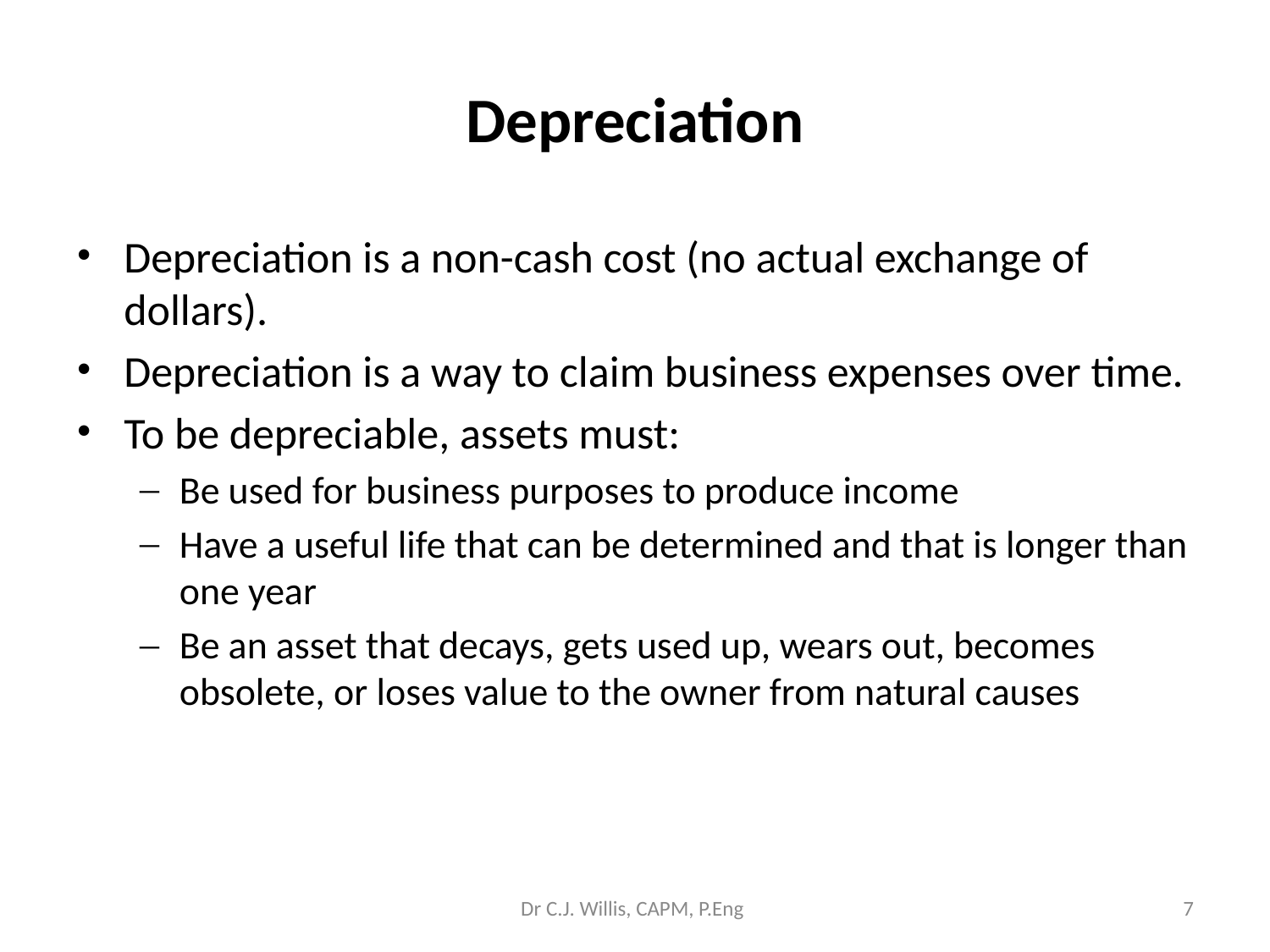

# Depreciation
Depreciation is a non-cash cost (no actual exchange of dollars).
Depreciation is a way to claim business expenses over time.
To be depreciable, assets must:
Be used for business purposes to produce income
Have a useful life that can be determined and that is longer than one year
Be an asset that decays, gets used up, wears out, becomes obsolete, or loses value to the owner from natural causes
Dr C.J. Willis, CAPM, P.Eng
7